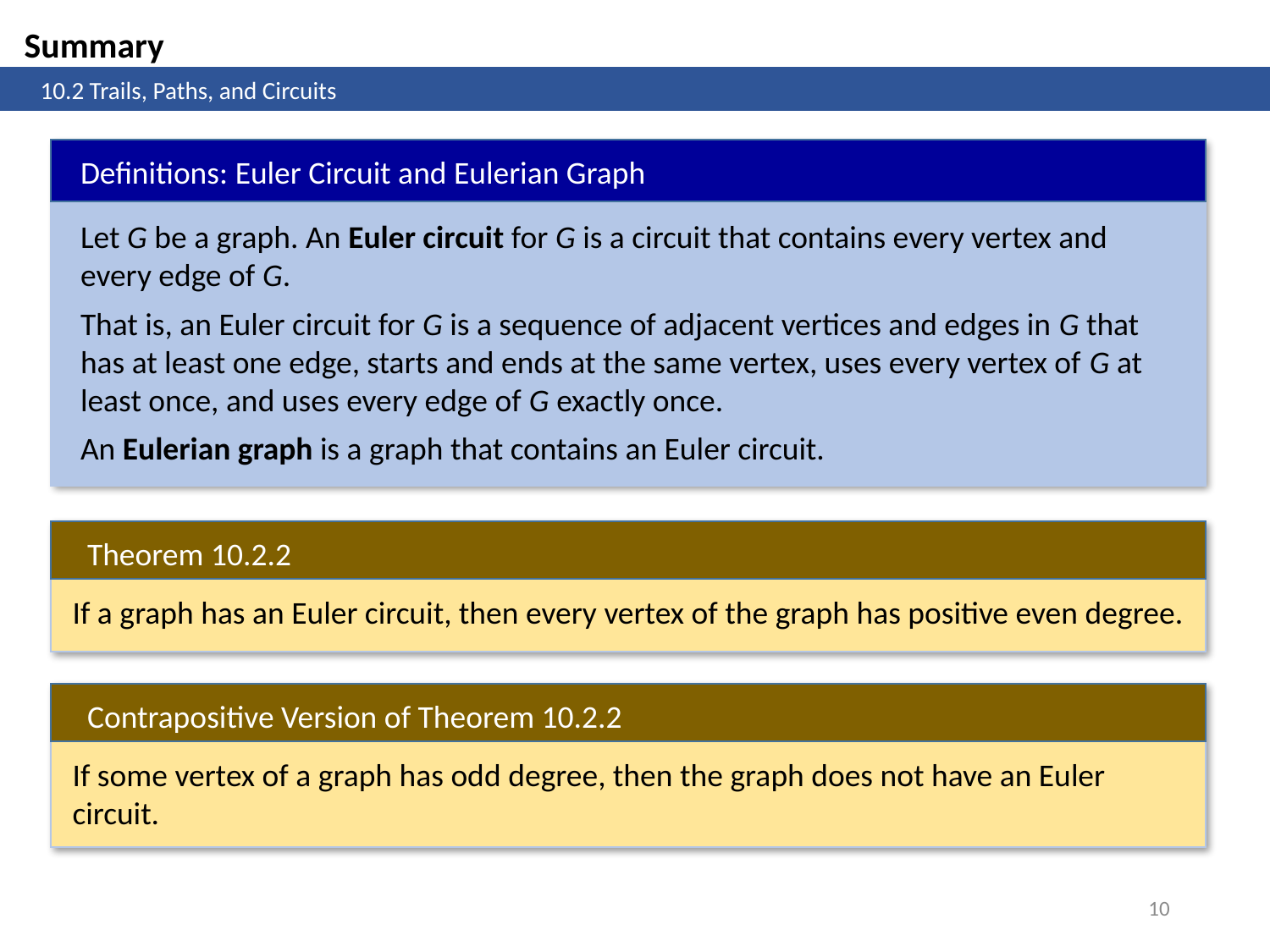

Summary

	10.2 Trails, Paths, and Circuits

Definitions: Euler Circuit and Eulerian Graph
Let G be a graph. An Euler circuit for G is a circuit that contains every vertex and every edge of G.
That is, an Euler circuit for G is a sequence of adjacent vertices and edges in G that has at least one edge, starts and ends at the same vertex, uses every vertex of G at least once, and uses every edge of G exactly once.
An Eulerian graph is a graph that contains an Euler circuit.

Theorem 10.2.2
If a graph has an Euler circuit, then every vertex of the graph has positive even degree.

Contrapositive Version of Theorem 10.2.2
If some vertex of a graph has odd degree, then the graph does not have an Euler circuit.
10